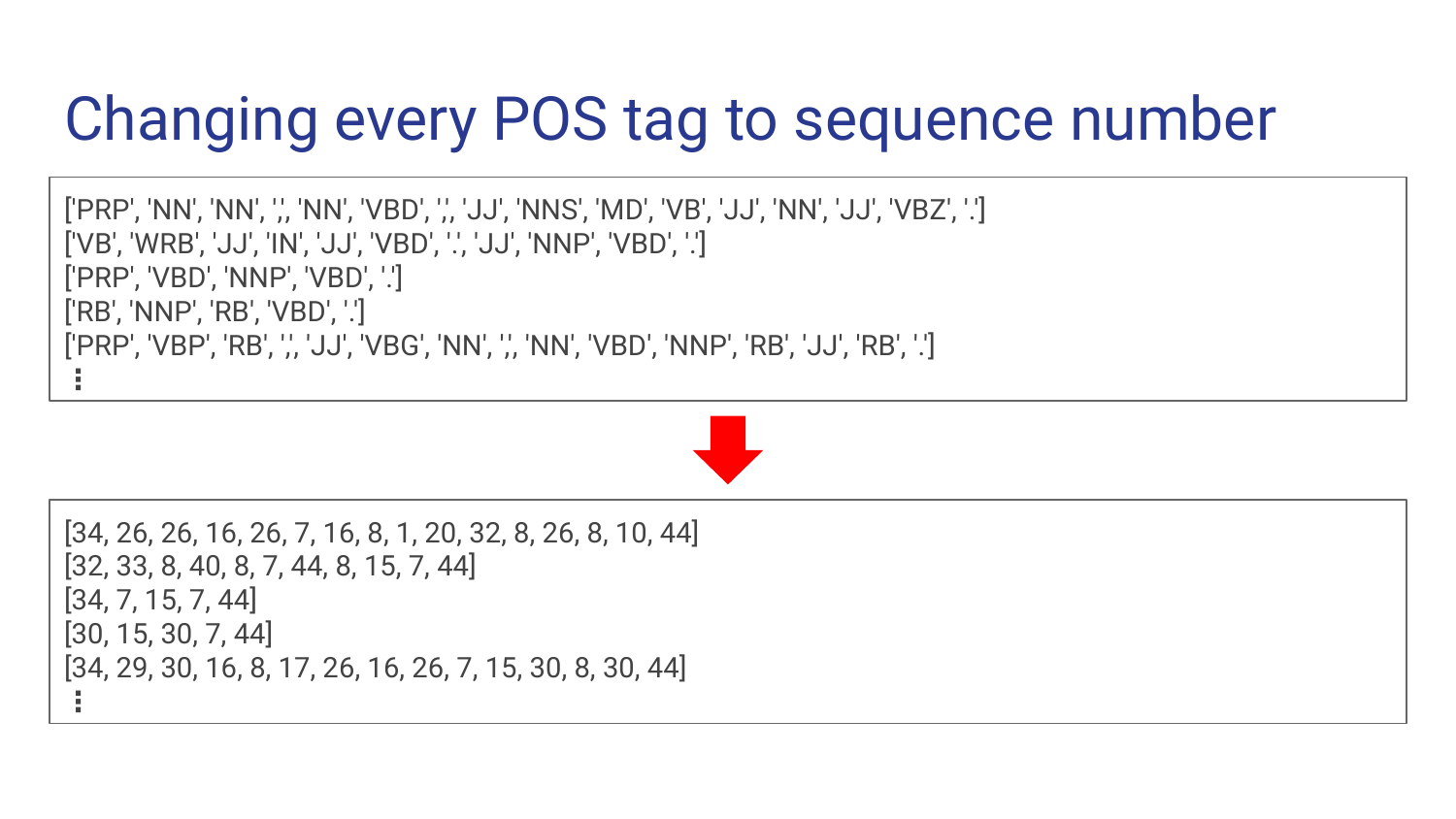

Changing every POS tag to sequence number

['PRP', 'NN', 'NN', ',', 'NN', 'VBD', ',', 'JJ', 'NNS', 'MD', 'VB', 'JJ', 'NN', 'JJ', 'VBZ', '.']
['VB', 'WRB', 'JJ', 'IN', 'JJ', 'VBD', '.', 'JJ', 'NNP', 'VBD', '.']
['PRP', 'VBD', 'NNP', 'VBD', '.']
['RB', 'NNP', 'RB', 'VBD', '.']
['PRP', 'VBP', 'RB', ',', 'JJ', 'VBG', 'NN', ',', 'NN', 'VBD', 'NNP', 'RB', 'JJ', 'RB', '.']
⋮

[34, 26, 26, 16, 26, 7, 16, 8, 1, 20, 32, 8, 26, 8, 10, 44]
[32, 33, 8, 40, 8, 7, 44, 8, 15, 7, 44]
[34, 7, 15, 7, 44]
[30, 15, 30, 7, 44]
[34, 29, 30, 16, 8, 17, 26, 16, 26, 7, 15, 30, 8, 30, 44]
⋮